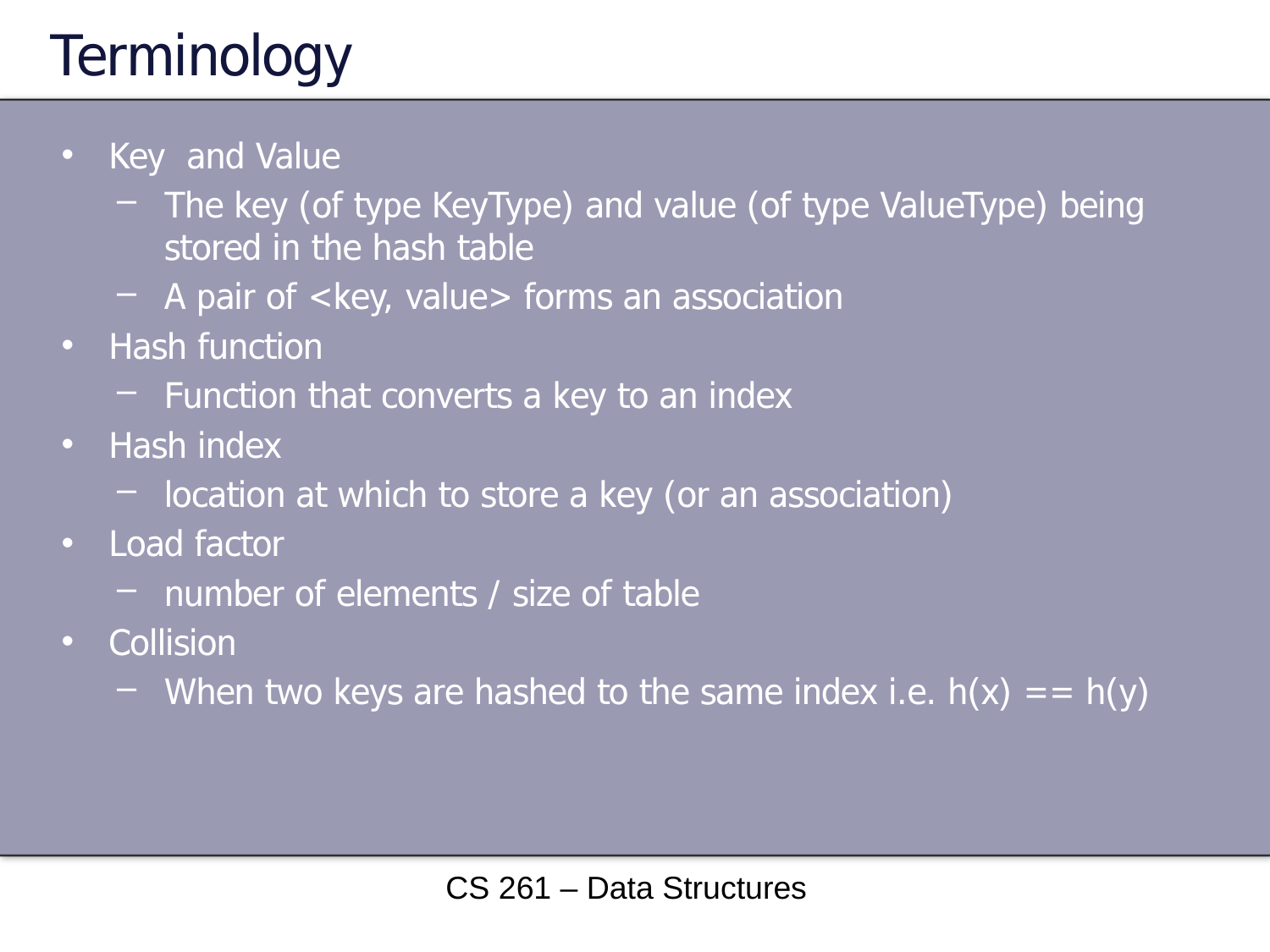

# Terminology
Key  and Value
The key (of type KeyType) and value (of type ValueType) being stored in the hash table
A pair of <key, value> forms an association
Hash function
Function that converts a key to an index
Hash index
location at which to store a key (or an association)
Load factor
number of elements / size of table
Collision
When two keys are hashed to the same index i.e. h(x) == h(y)

CS 261 – Data Structures